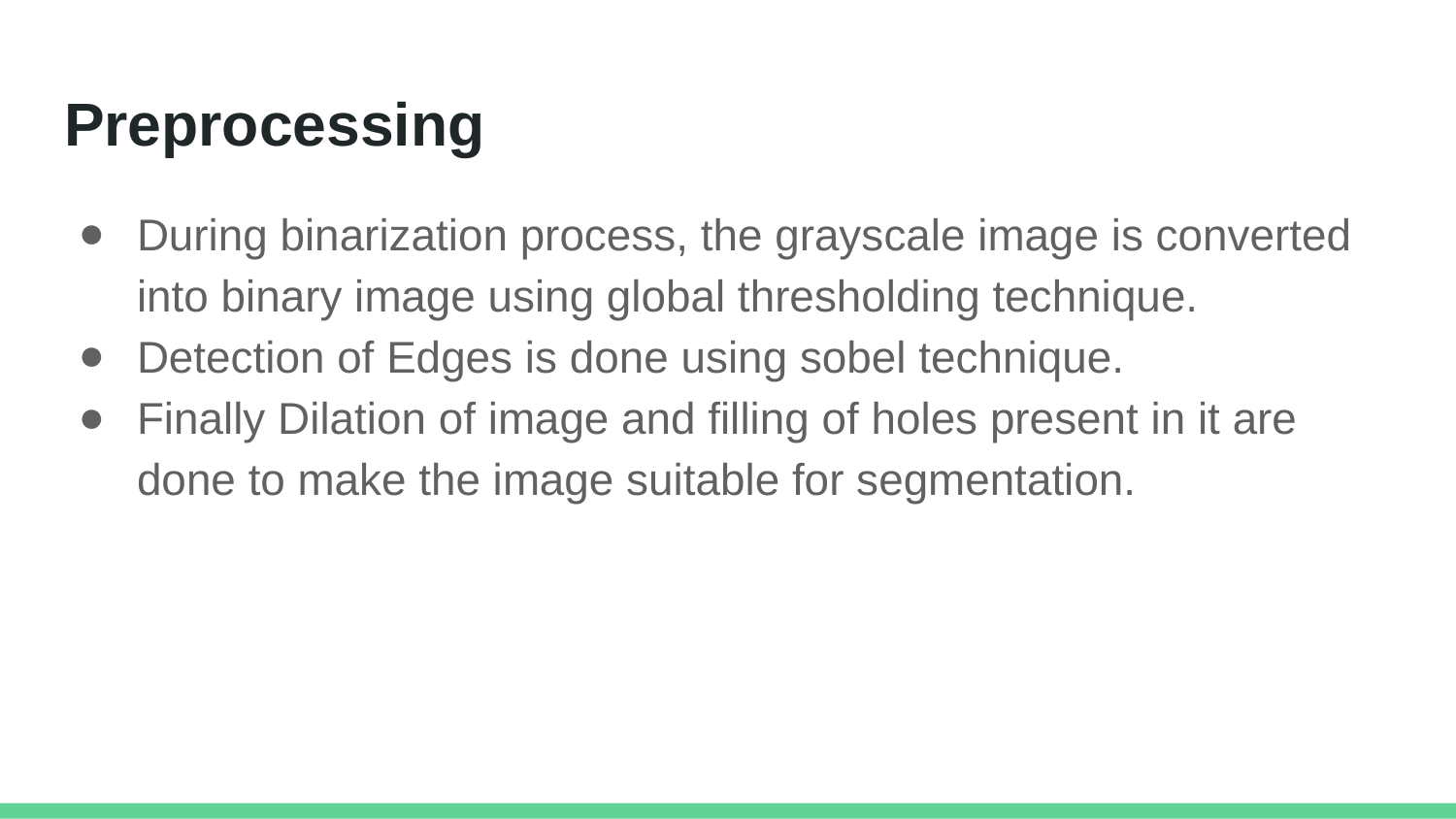

# Preprocessing
During binarization process, the grayscale image is converted into binary image using global thresholding technique.
Detection of Edges is done using sobel technique.
Finally Dilation of image and filling of holes present in it are done to make the image suitable for segmentation.